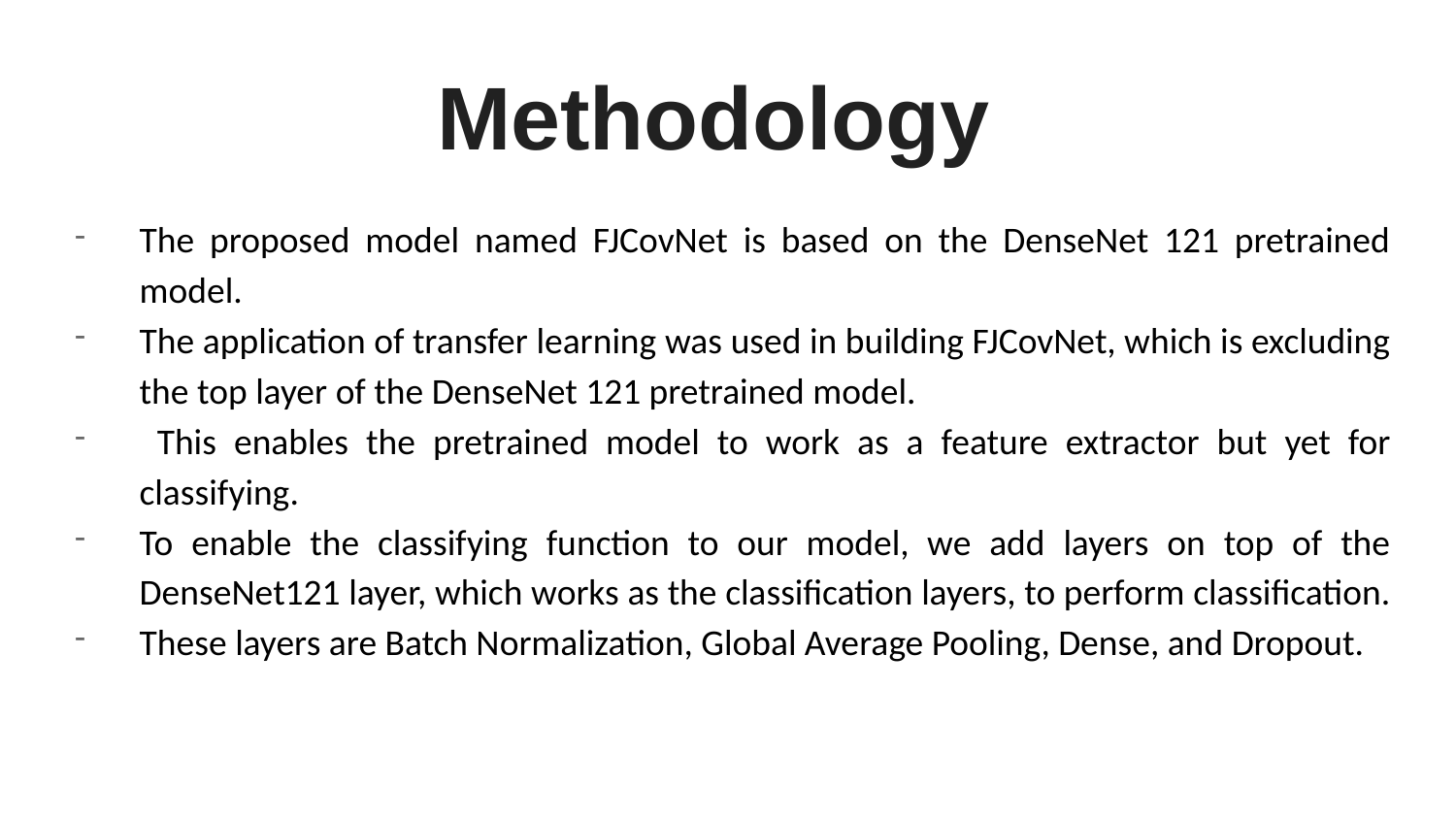

# Methodology
The proposed model named FJCovNet is based on the DenseNet 121 pretrained model.
The application of transfer learning was used in building FJCovNet, which is excluding the top layer of the DenseNet 121 pretrained model.
 This enables the pretrained model to work as a feature extractor but yet for classifying.
To enable the classifying function to our model, we add layers on top of the DenseNet121 layer, which works as the classification layers, to perform classification.
These layers are Batch Normalization, Global Average Pooling, Dense, and Dropout.